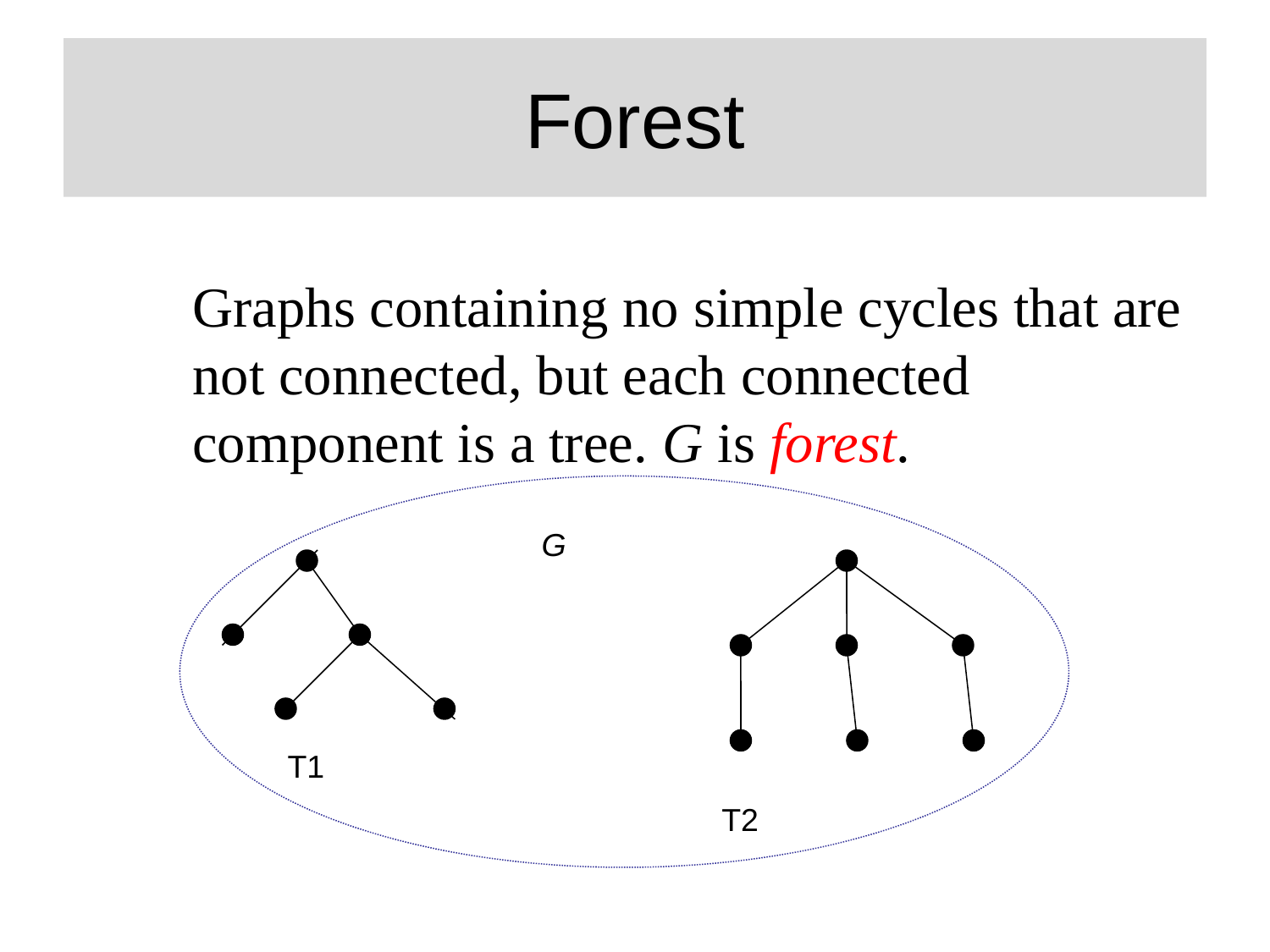

# Forest
Graphs containing no simple cycles that are not connected, but each connected component is a tree. G is forest.

G

T1
T2